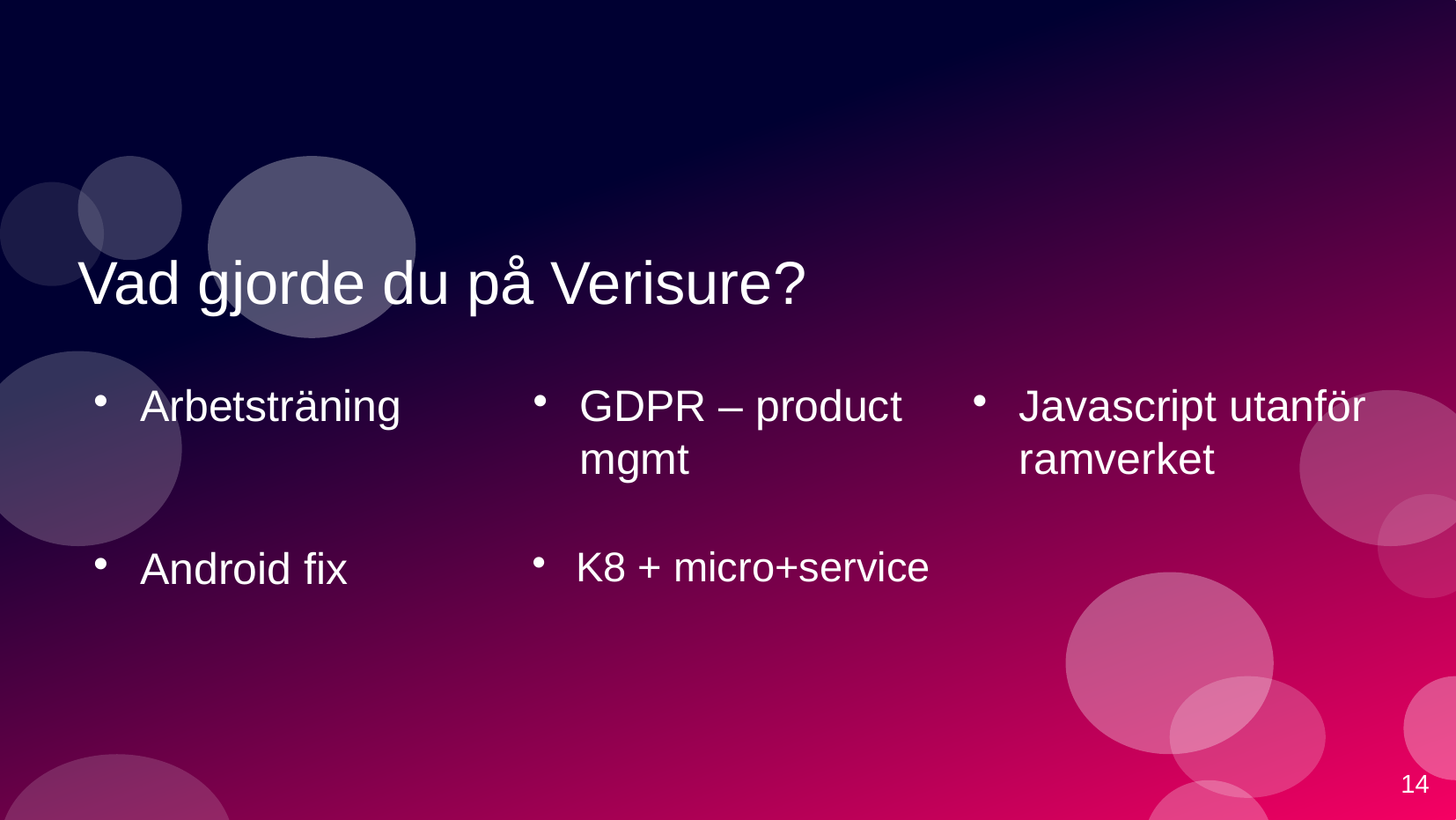

# Vad gjorde du på Verisure?
Arbetsträning
GDPR – product mgmt
Javascript utanför ramverket
Android fix
K8 + micro+service

14